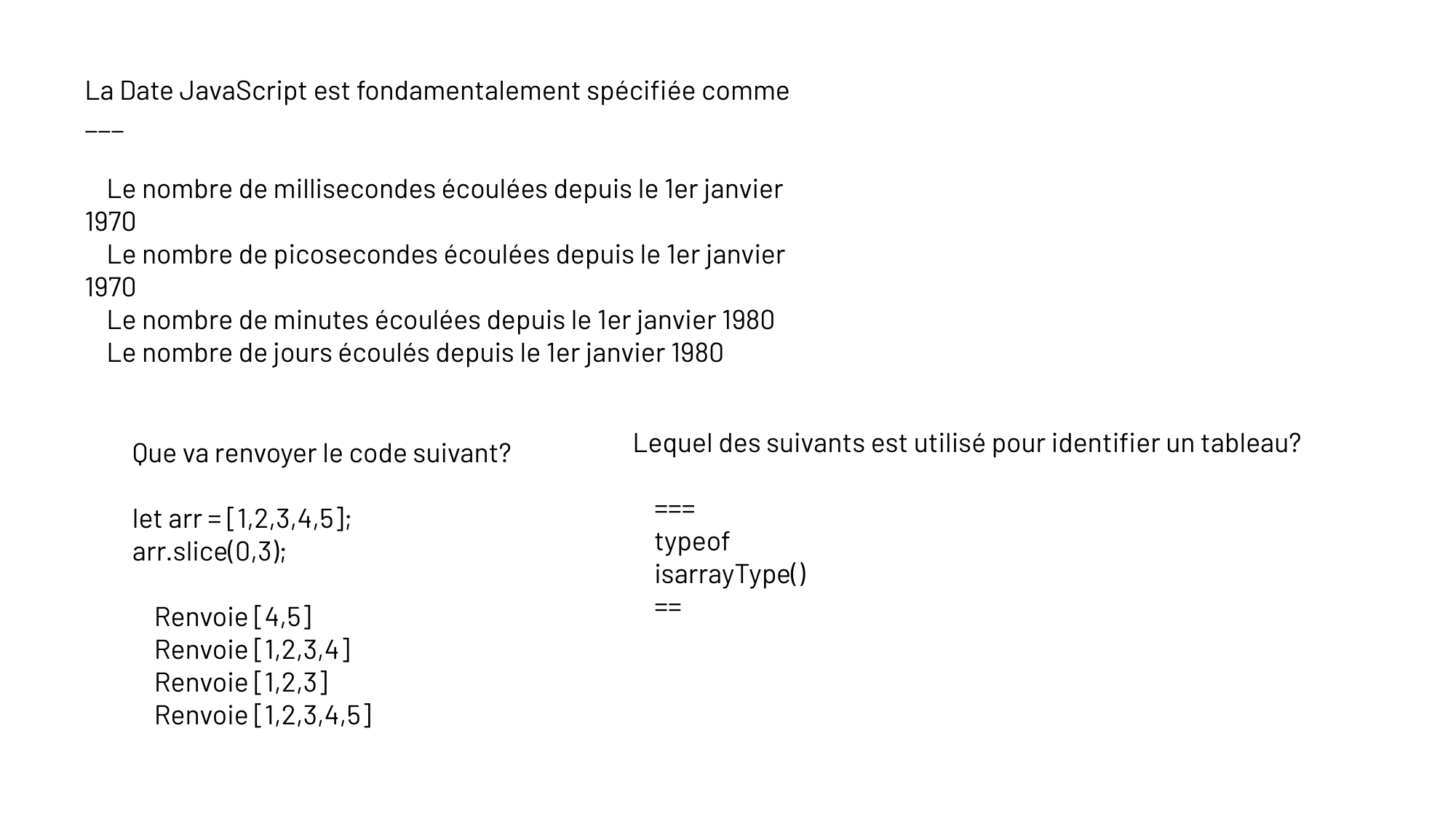

La Date JavaScript est fondamentalement spécifiée comme ___

    Le nombre de millisecondes écoulées depuis le 1er janvier 1970
    Le nombre de picosecondes écoulées depuis le 1er janvier 1970
    Le nombre de minutes écoulées depuis le 1er janvier 1980
    Le nombre de jours écoulés depuis le 1er janvier 1980

Lequel des suivants est utilisé pour identifier un tableau?

    ===
    typeof
    isarrayType()
    ==

Que va renvoyer le code suivant?

let arr = [1,2,3,4,5];
arr.slice(0,3);

    Renvoie [4,5]
    Renvoie [1,2,3,4]
    Renvoie [1,2,3]
    Renvoie [1,2,3,4,5]